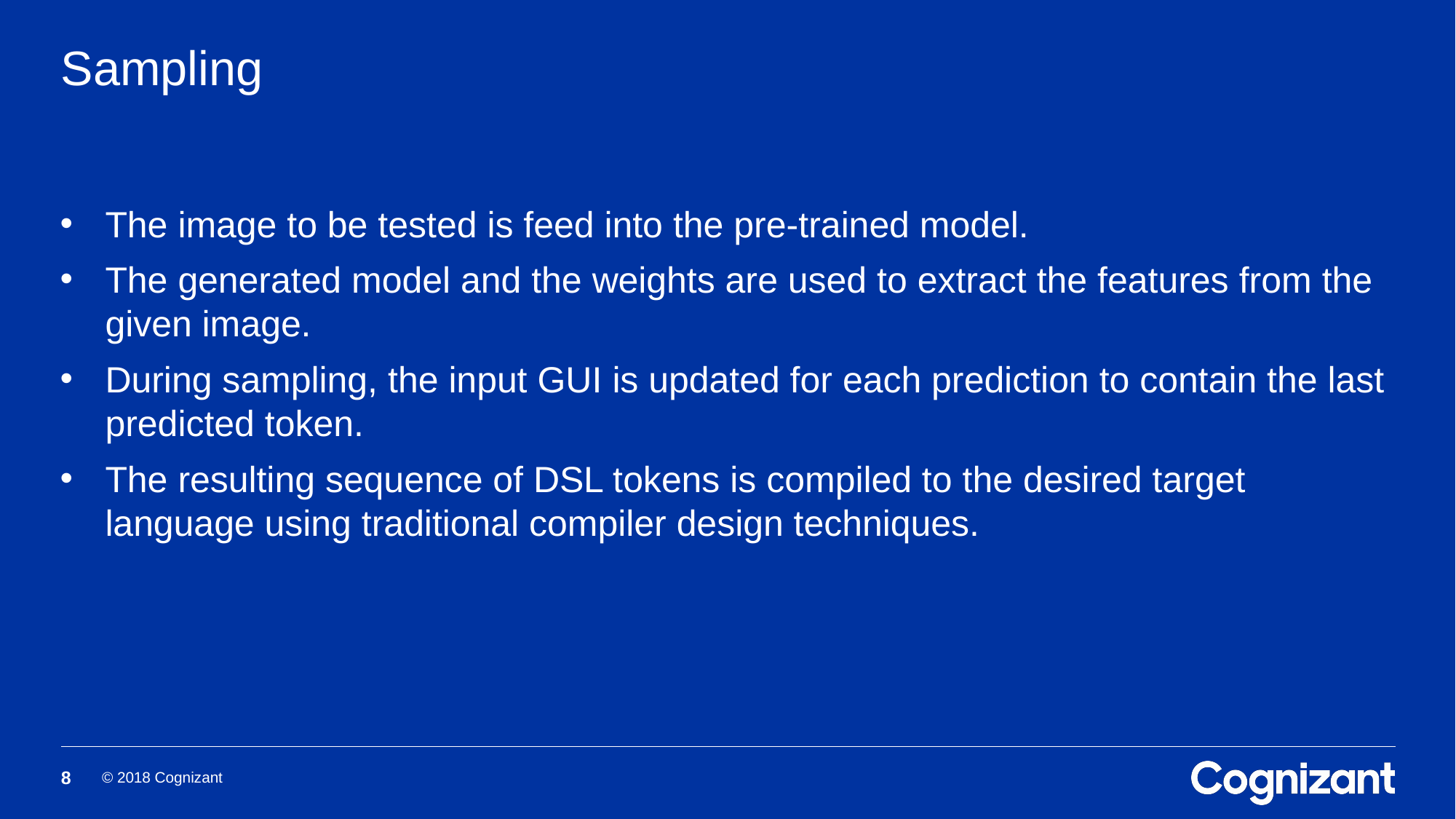

# Sampling
The image to be tested is feed into the pre-trained model.
The generated model and the weights are used to extract the features from the given image.
During sampling, the input GUI is updated for each prediction to contain the last predicted token.
The resulting sequence of DSL tokens is compiled to the desired target language using traditional compiler design techniques.

8
© 2018 Cognizant